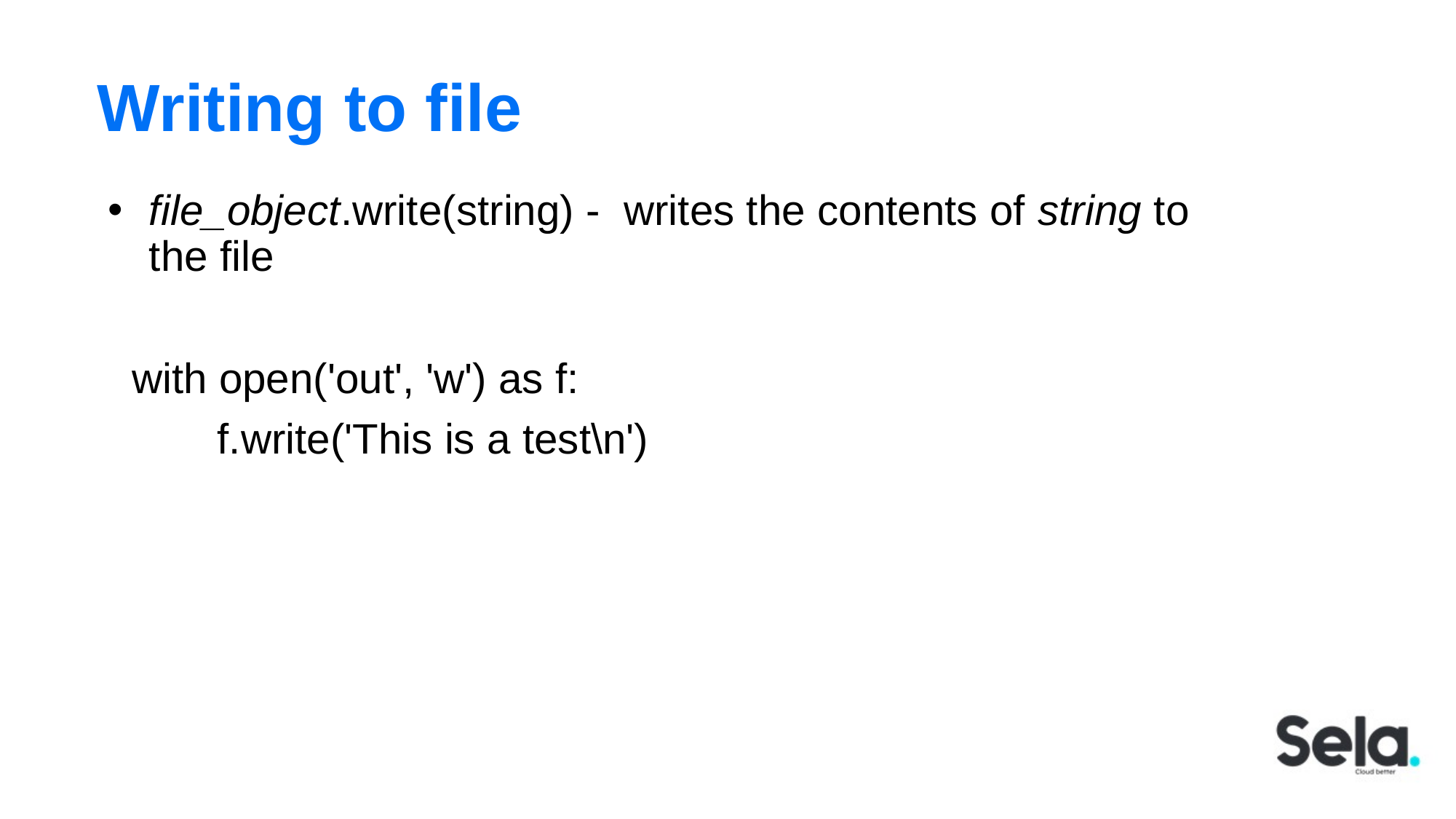

# Writing to file
file_object.write(string) -  writes the contents of string to the file

  with open('out', 'w') as f:
	f.write('This is a test\n')